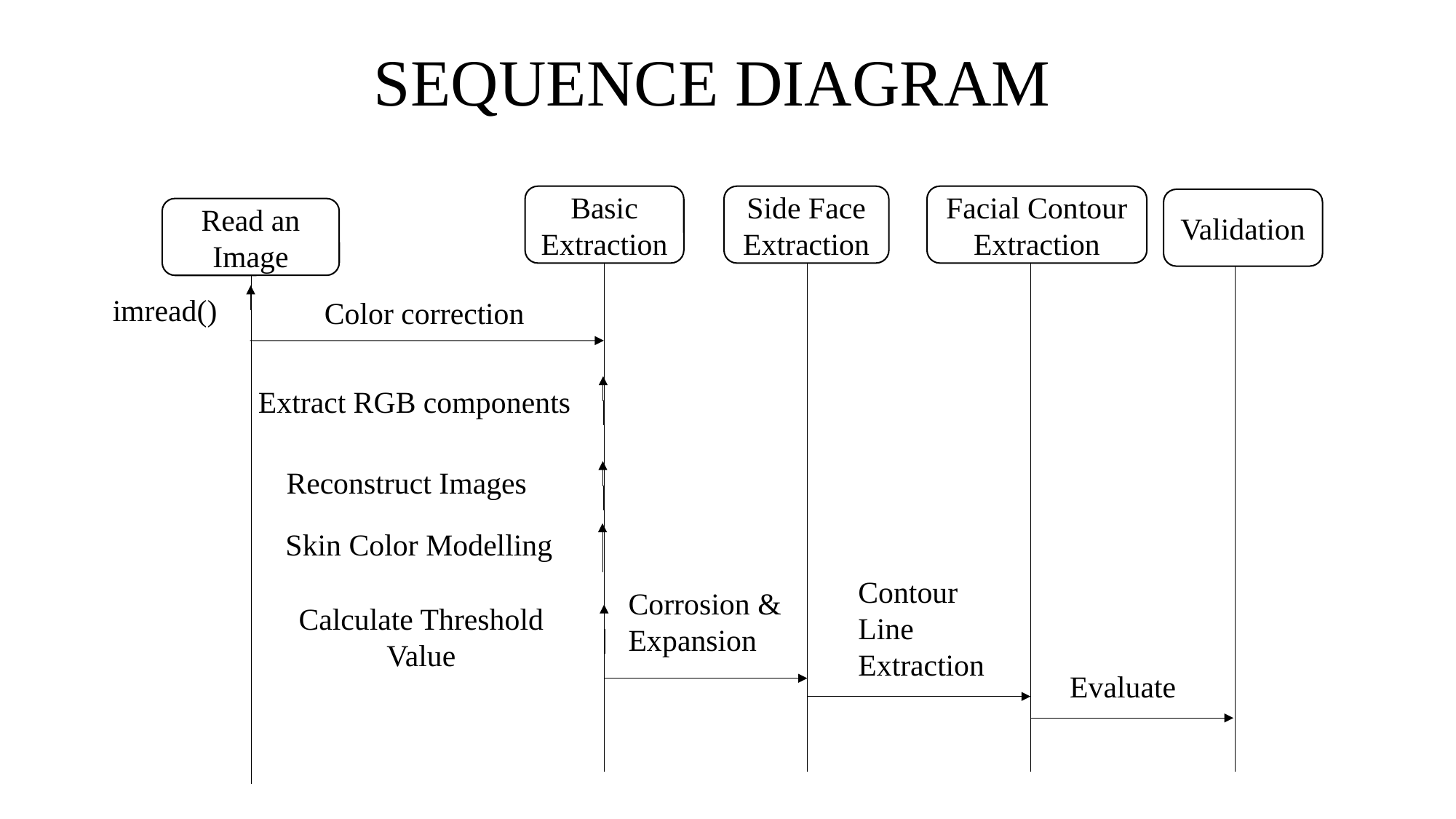

# SEQUENCE DIAGRAM
Basic Extraction
Side Face Extraction
Facial Contour Extraction
Validation
Read an Image
imread()
Color correction
Extract RGB components
Reconstruct Images
Skin Color Modelling
Contour Line Extraction
Corrosion & Expansion
Calculate Threshold Value
Evaluate